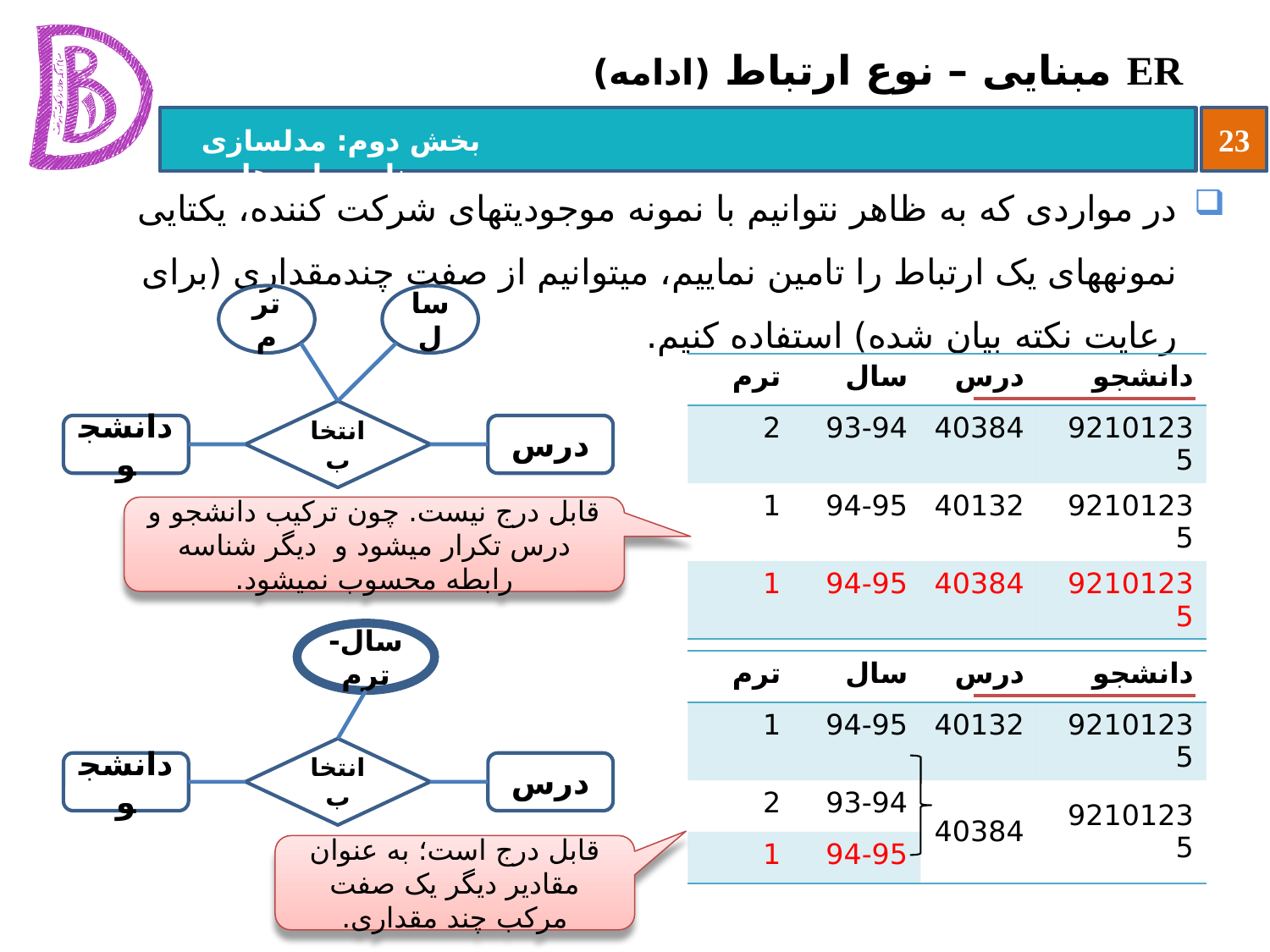

# ER مبنایی – نوع ارتباط (ادامه)
در مواردی که به ظاهر نتوانیم با نمونه موجودیت‏های شرکت کننده، یکتایی نمونه‏های یک ارتباط را تامین نماییم، می‏توانیم از صفت چندمقداری (برای رعایت نکته بیان شده) استفاده کنیم.

ترم
سال
انتخاب
دانشجو
درس
| ترم | سال | درس | دانشجو |
| --- | --- | --- | --- |
| 2 | 93-94 | 40384 | 92101235 |
| 1 | 94-95 | 40132 | 92101235 |
| 1 | 94-95 | 40384 | 92101235 |
قابل درج نیست. چون ترکیب دانشجو و درس تکرار می‏شود و  دیگر شناسه رابطه محسوب نمی‏شود.
سال-ترم
انتخاب
دانشجو
درس
| ترم | سال | درس | دانشجو |
| --- | --- | --- | --- |
| 1 | 94-95 | 40132 | 92101235 |
| 2 | 93-94 | 40384 | 92101235 |
| 1 | 94-95 |  |  |

قابل درج است؛ به عنوان مقادیر دیگر یک صفت مرکب چند مقداری.